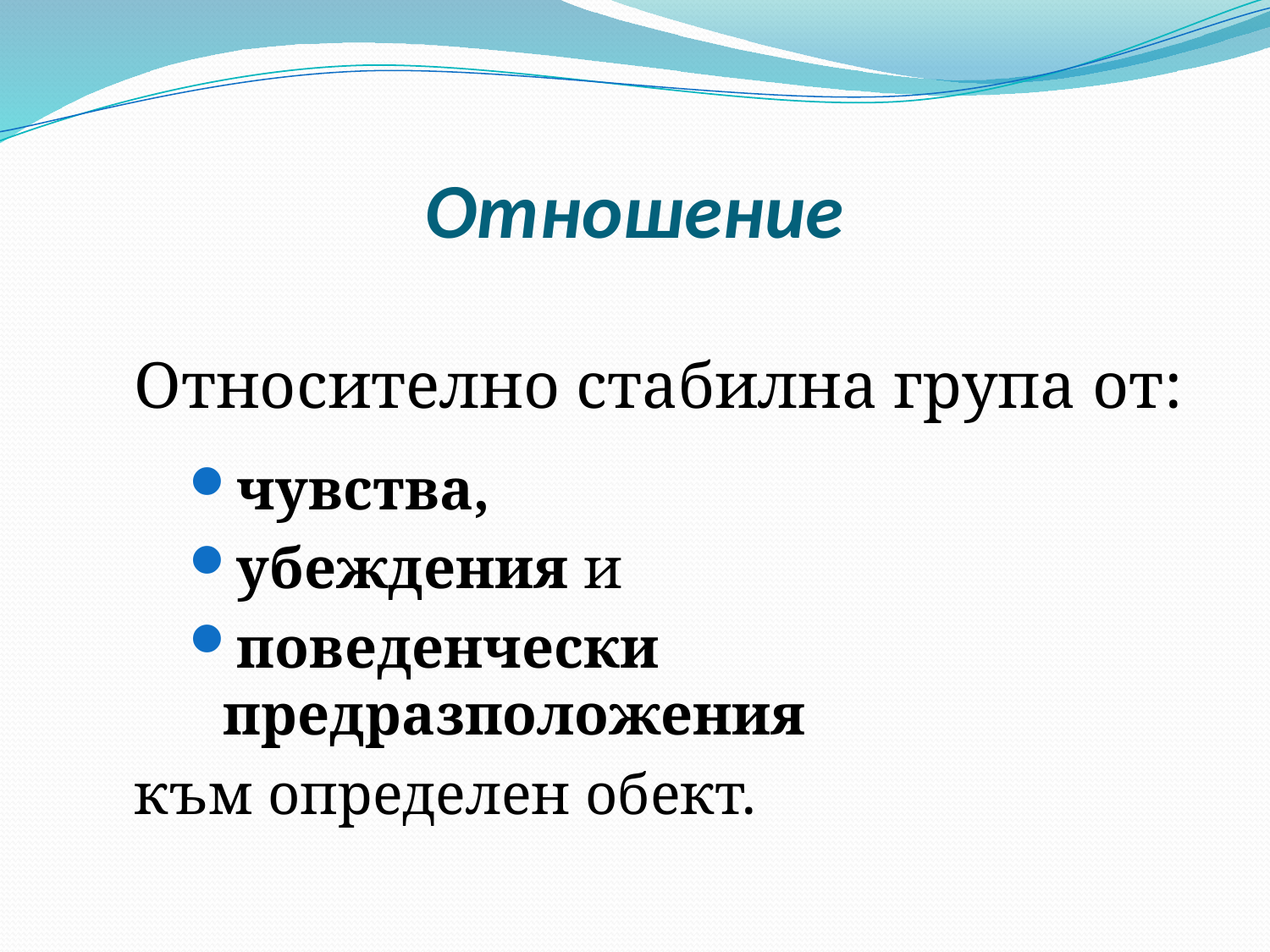

# Отношение
Относително стабилна група от:
чувства,
убеждения и
поведенчески предразположения
към определен обект.